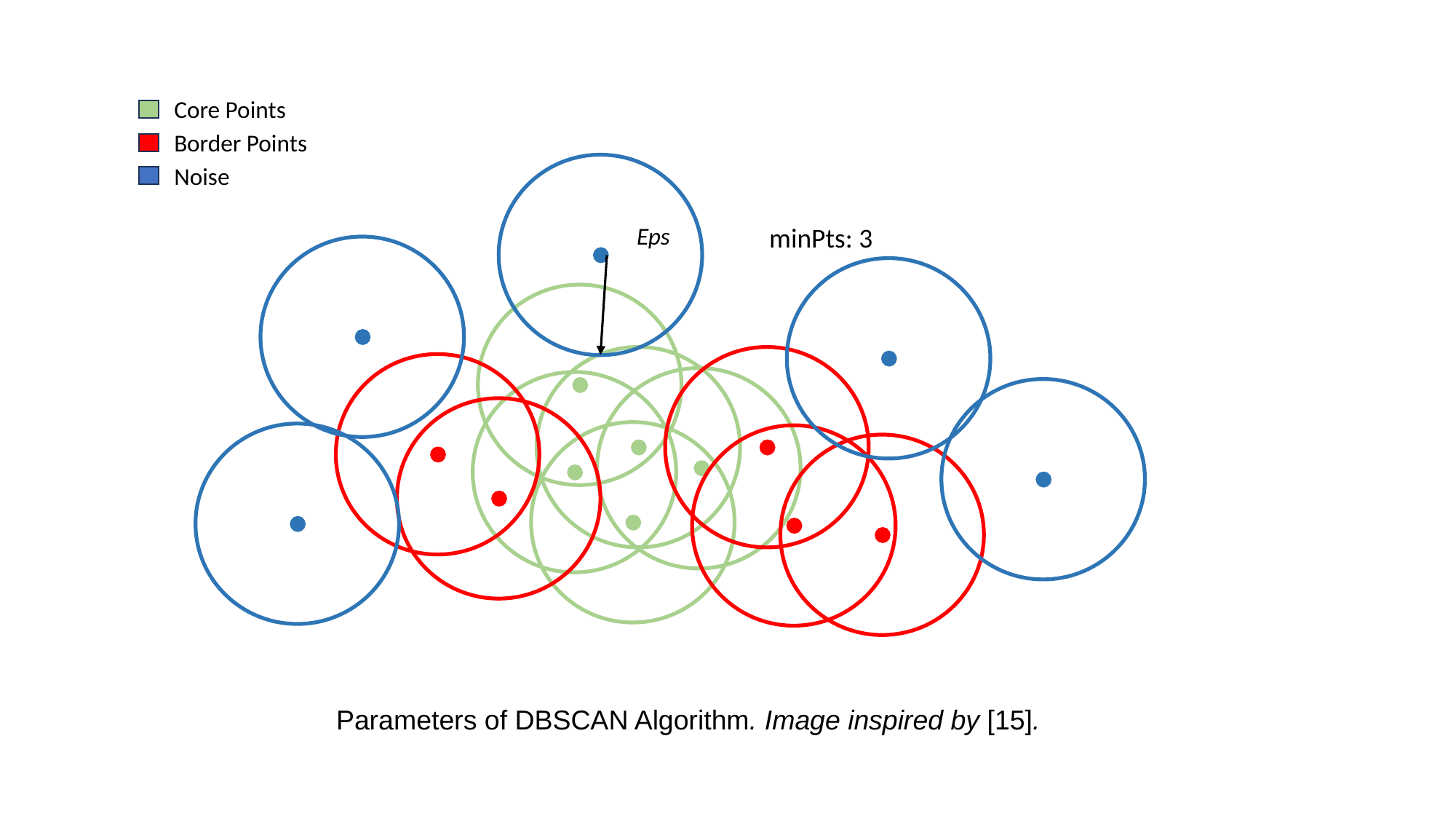

Core Points

Border Points

Noise

minPts: 3
Eps

Parameters of DBSCAN Algorithm. Image inspired by [15].